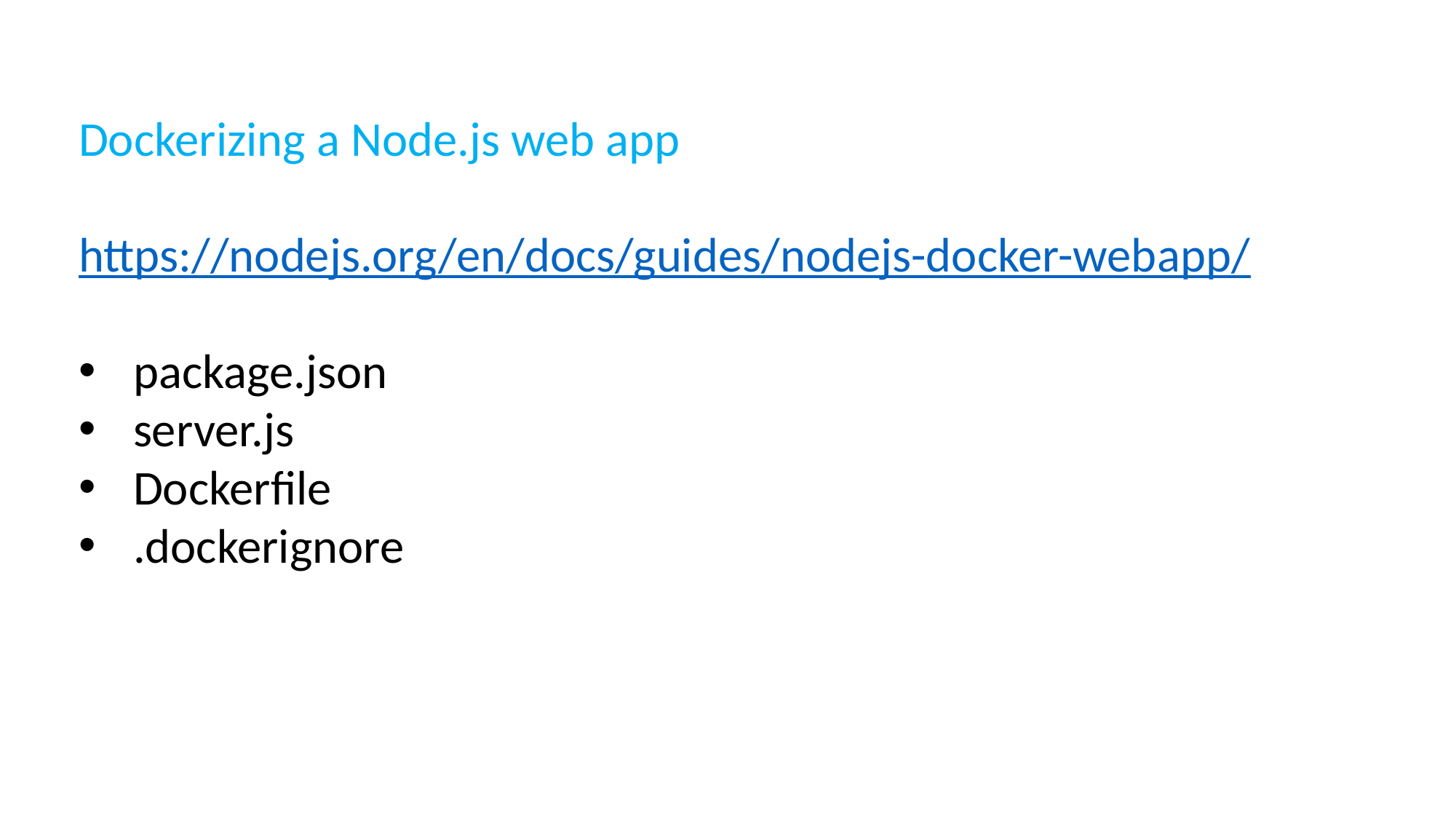

Dockerizing a Node.js web app

https://nodejs.org/en/docs/guides/nodejs-docker-webapp/

package.json
server.js
Dockerfile
.dockerignore